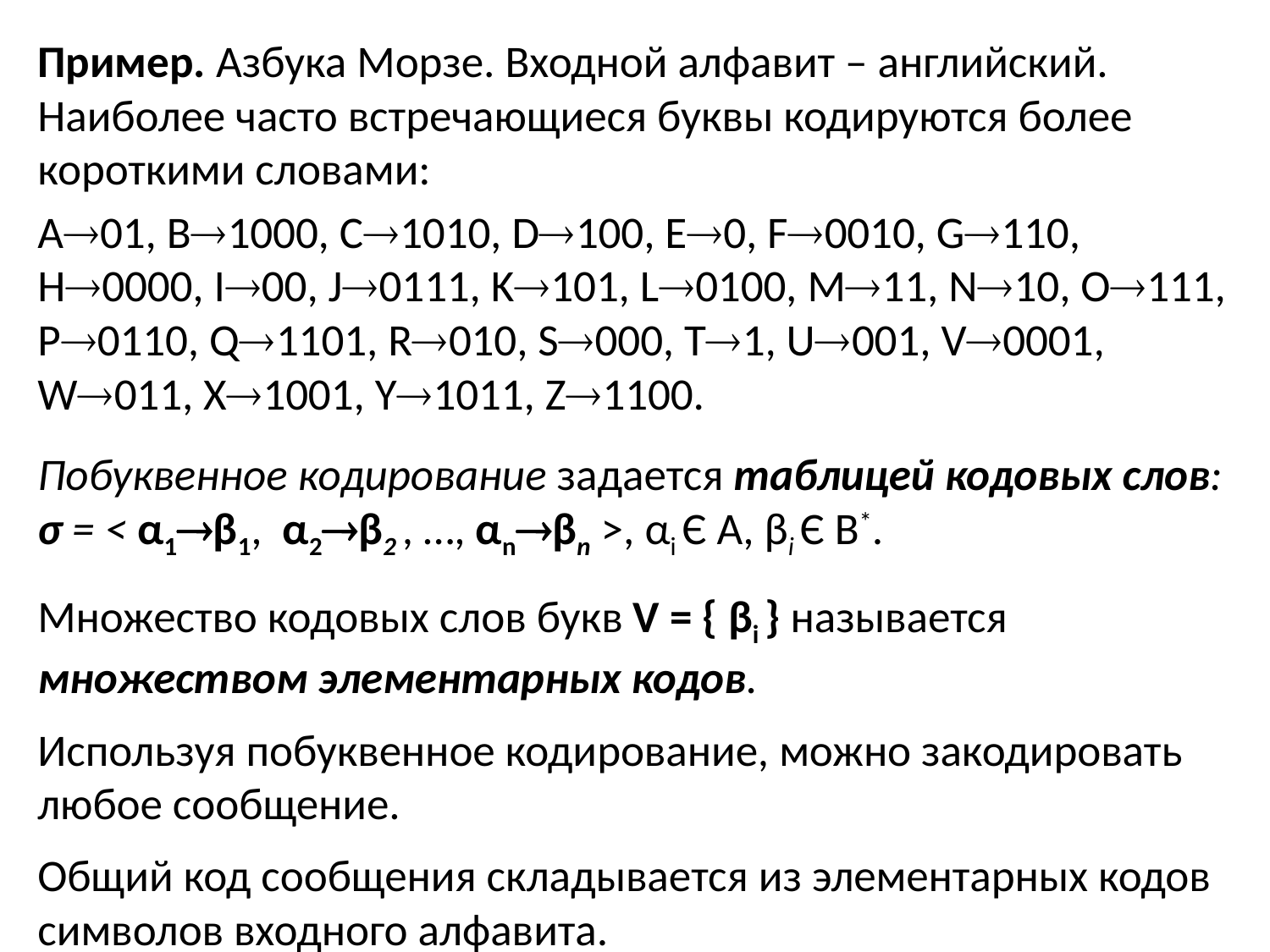

Пример. Азбука Морзе. Входной алфавит – английский. Наиболее часто встречающиеся буквы кодируются более короткими словами:
A→01, B→1000, C→1010, D→100, E→0, F→0010, G→110, H→0000, I→00, J→0111, K→101, L→0100, M→11, N→10, O→111, P→0110, Q→1101, R→010, S→000, T→1, U→001, V→0001, W→011, X→1001, Y→1011, Z→1100.
Побуквенное кодирование задается таблицей кодовых слов: σ = < α1→β1,  α2→β2 , …, αn→βn >, αi Є A, βi Є B*.
Множество кодовых слов букв V = { βi } называется множеством элементарных кодов.
Используя побуквенное кодирование, можно закодировать любое сообщение.
Общий код сообщения складывается из элементарных кодов символов входного алфавита.